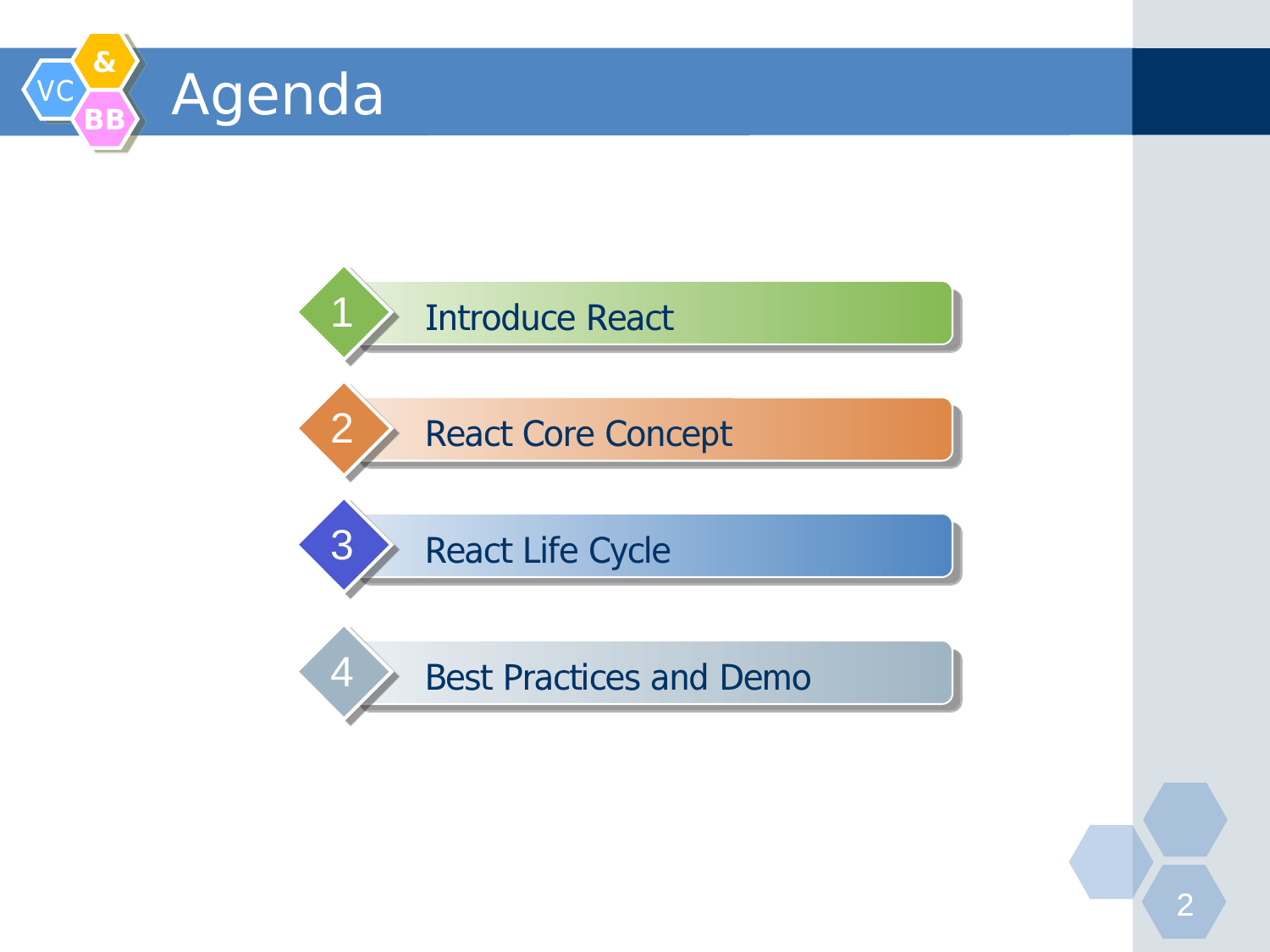

# Agenda

1

Introduce React

2

React Core Concept

3

React Life Cycle

4

Best Practices and Demo